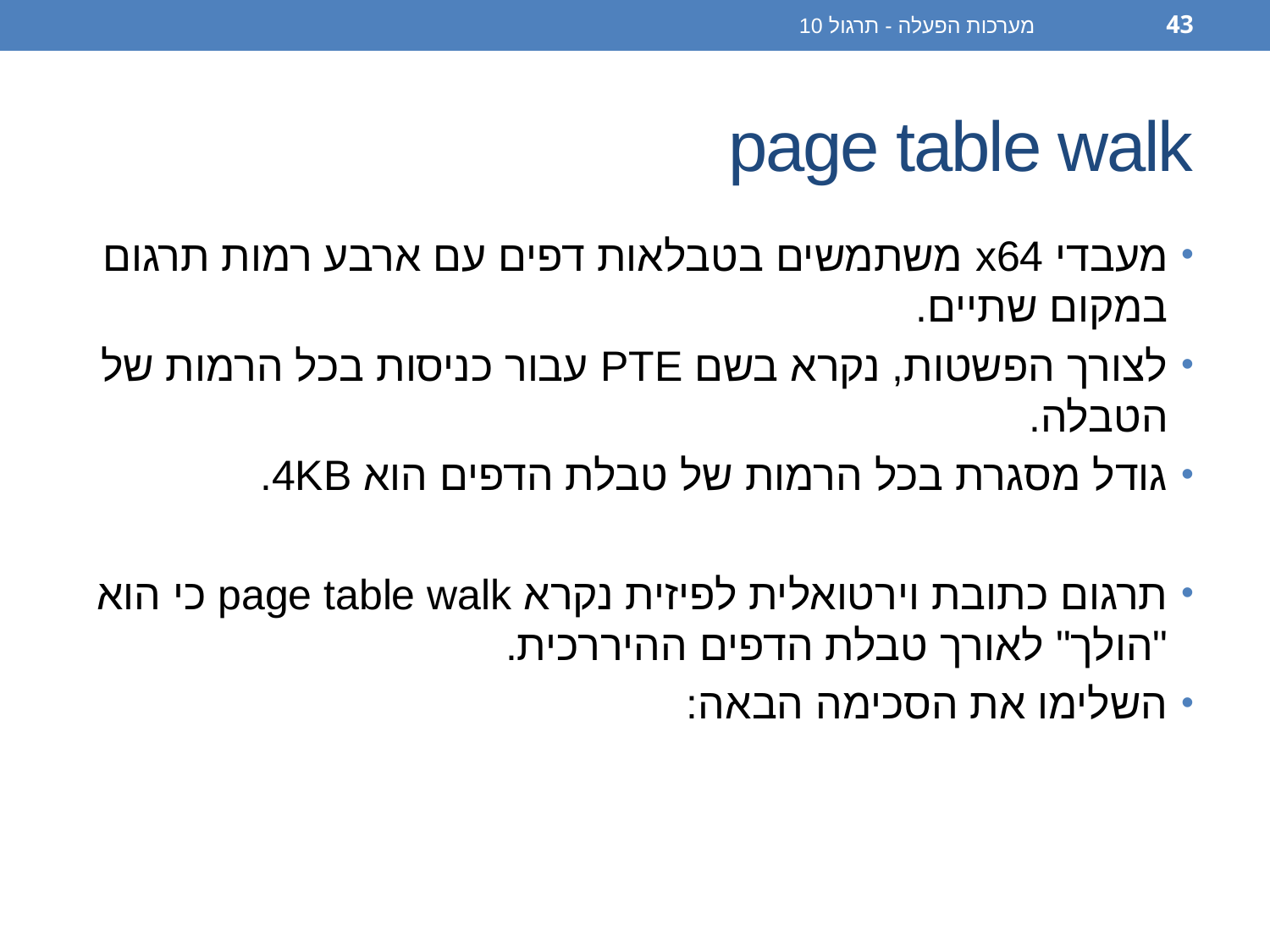

מערכות הפעלה - תרגול 10
43
# page table walk
מעבדי x64 משתמשים בטבלאות דפים עם ארבע רמות תרגום במקום שתיים.
לצורך הפשטות, נקרא בשם PTE עבור כניסות בכל הרמות של הטבלה.
גודל מסגרת בכל הרמות של טבלת הדפים הוא 4KB.

תרגום כתובת וירטואלית לפיזית נקרא page table walk כי הוא "הולך" לאורך טבלת הדפים ההיררכית.
השלימו את הסכימה הבאה: